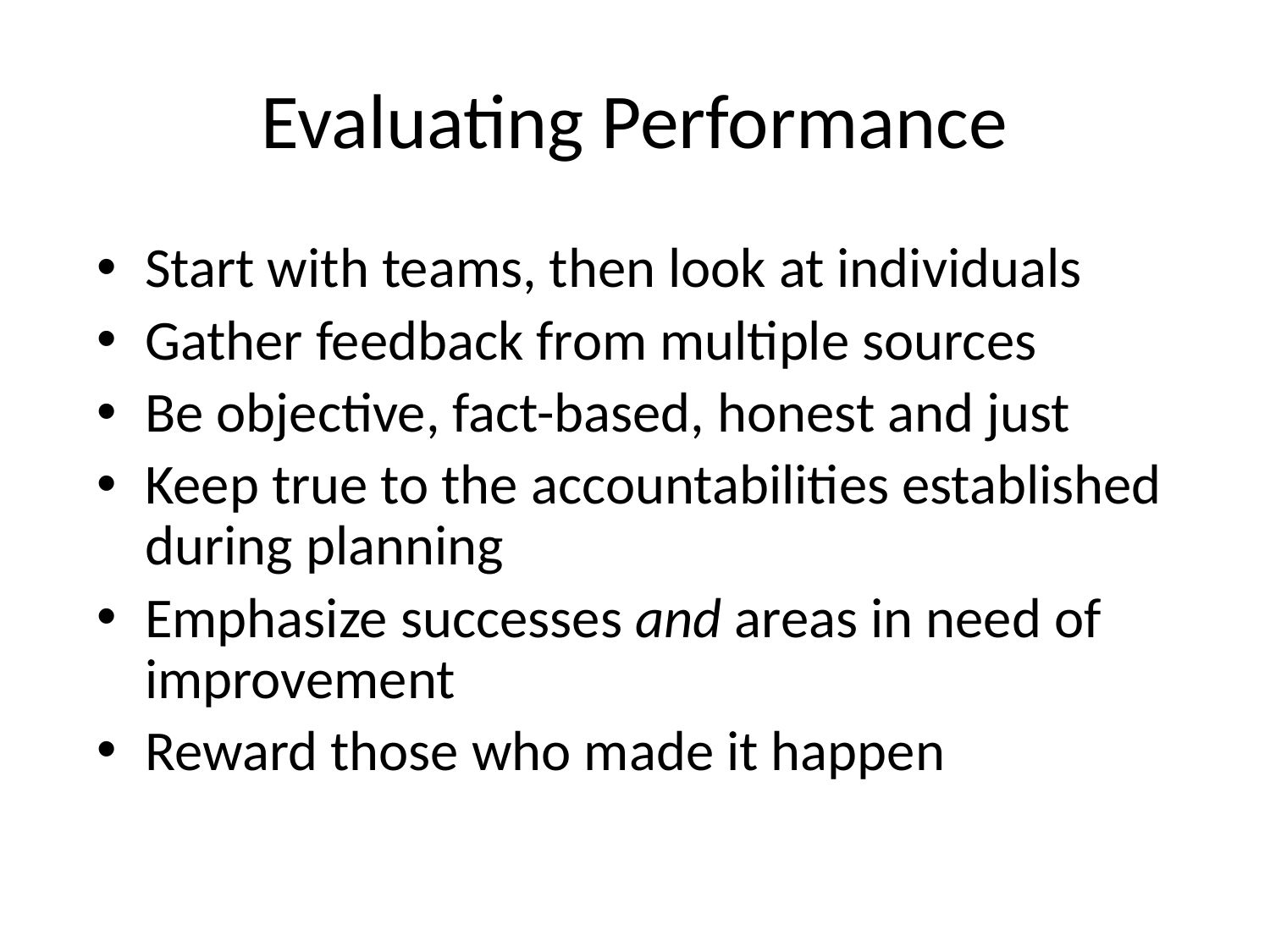

# Evaluating Performance
Start with teams, then look at individuals
Gather feedback from multiple sources
Be objective, fact-based, honest and just
Keep true to the accountabilities established during planning
Emphasize successes and areas in need of improvement
Reward those who made it happen